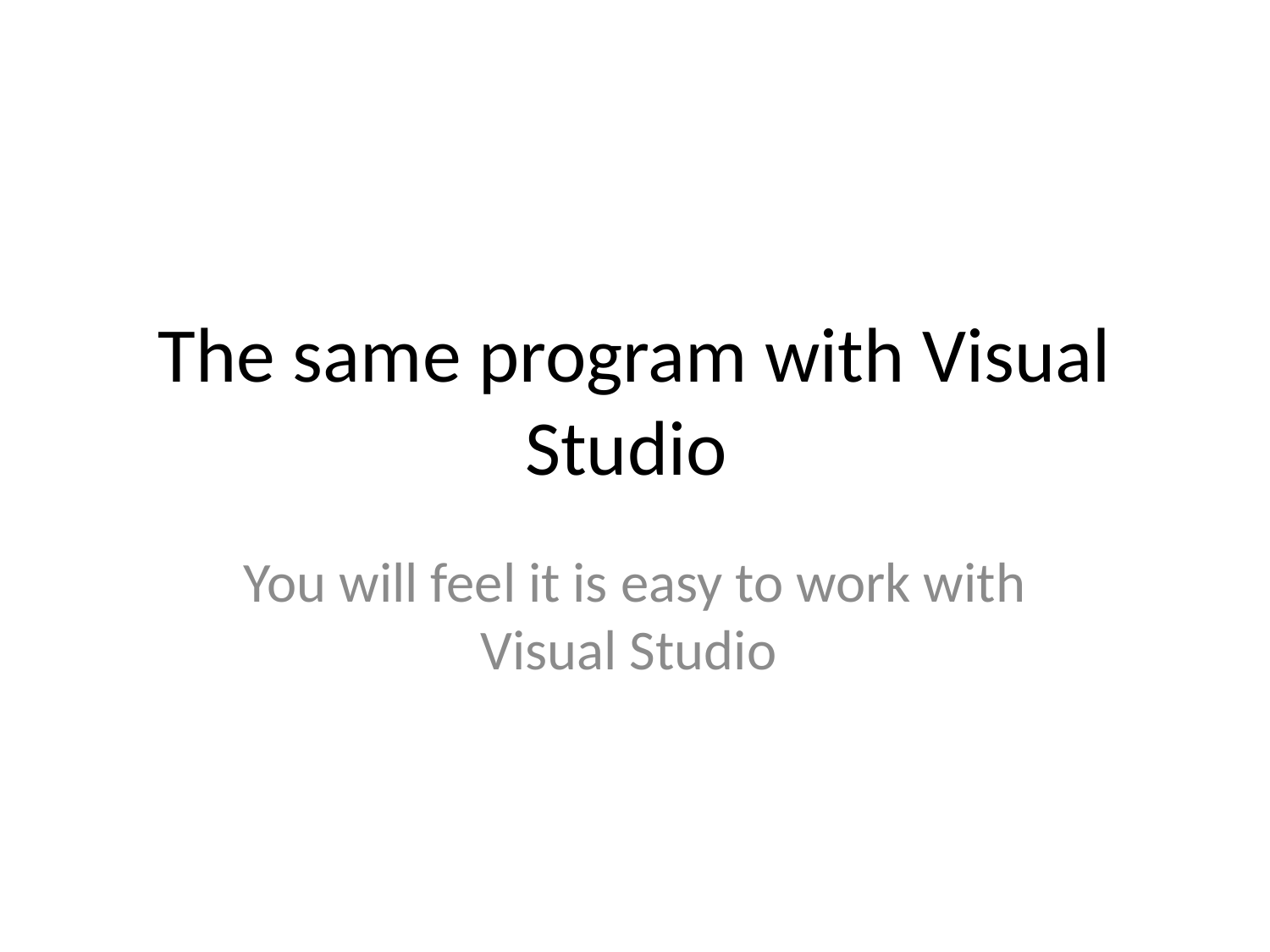

# The same program with Visual Studio
You will feel it is easy to work with Visual Studio